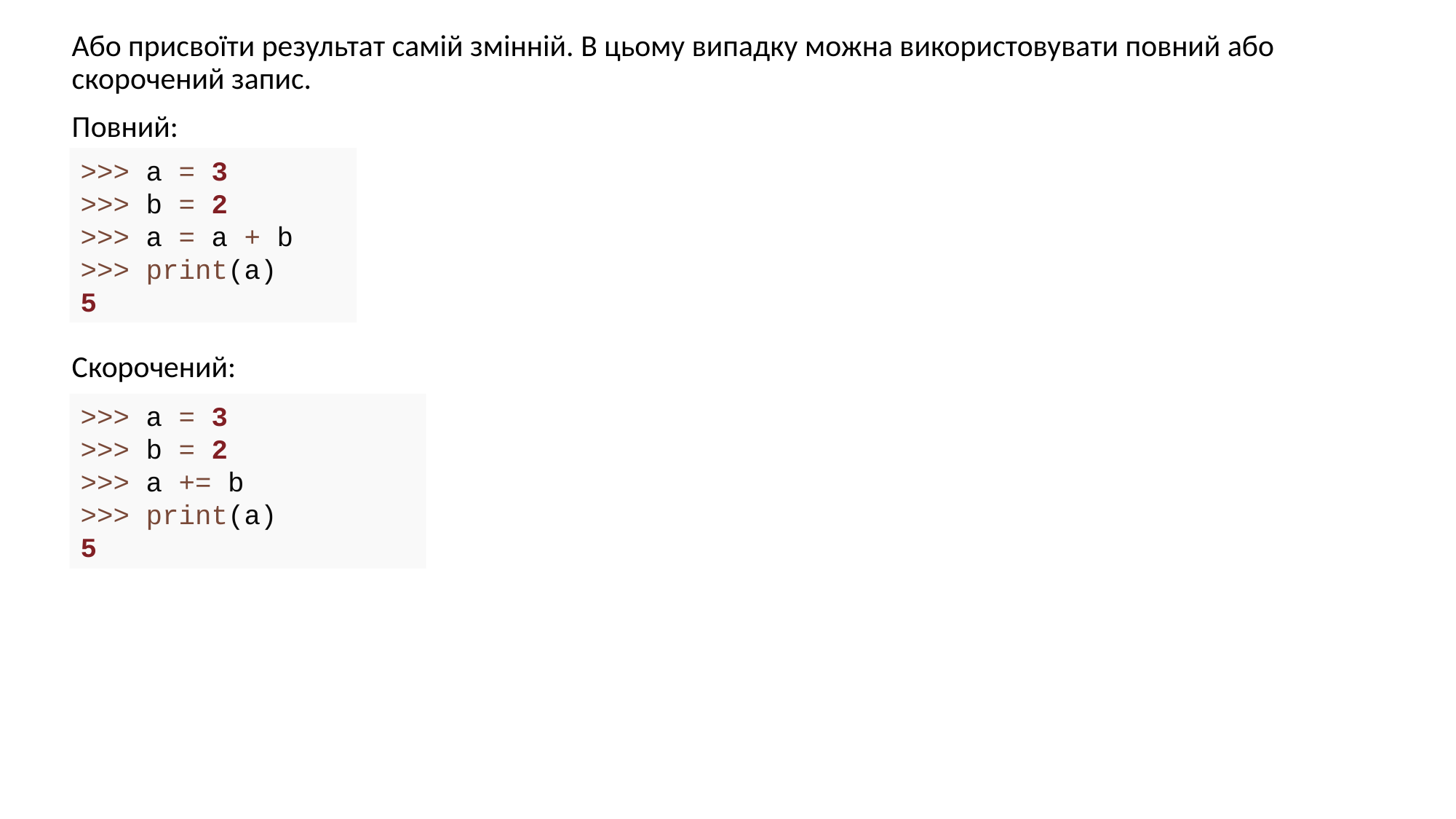

Або присвоїти результат самій змінній. В цьому випадку можна використовувати повний або скорочений запис.
Повний:

Скорочений:

>>> a = 3
>>> b = 2
>>> a = a + b
>>> print(a)
5
>>> a = 3
>>> b = 2
>>> a += b
>>> print(a)
5